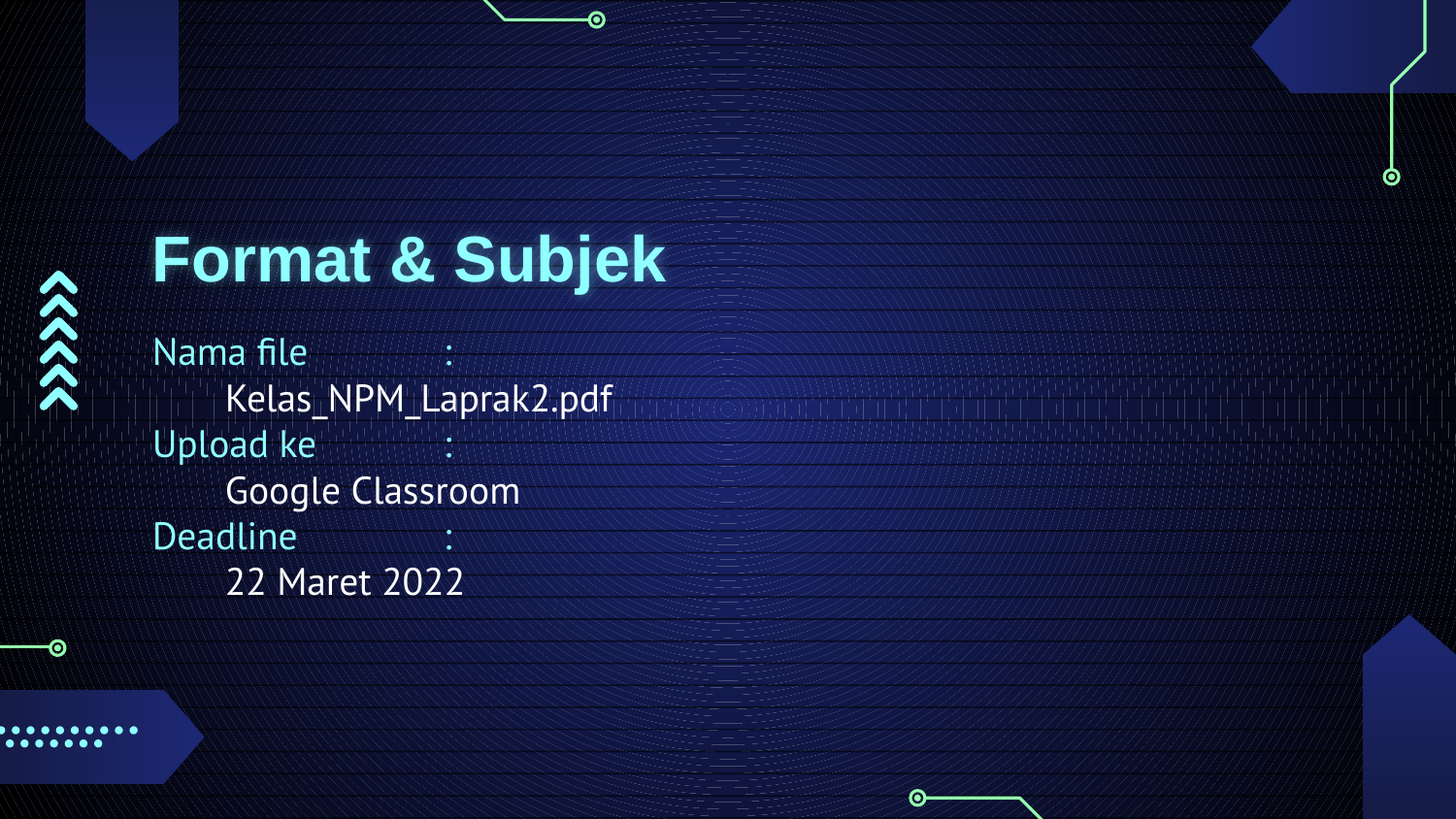

# Format & Subjek
Nama file 	:
Kelas_NPM_Laprak2.pdf
Upload ke	:
Google Classroom
Deadline    	:
22 Maret 2022